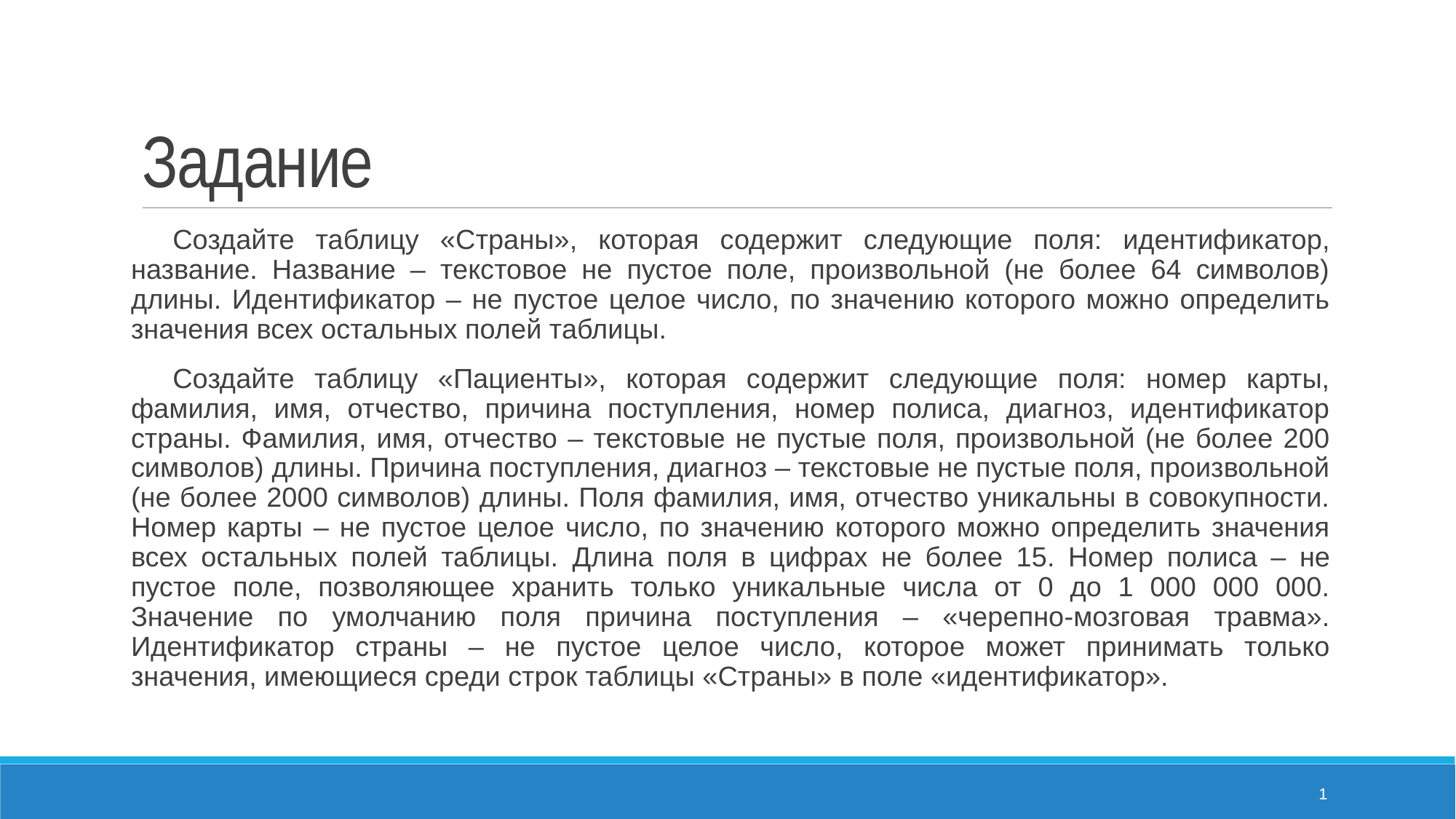

# Задание
Создайте таблицу «Страны», которая содержит следующие поля: идентификатор, название. Название – текстовое не пустое поле, произвольной (не более 64 символов) длины. Идентификатор – не пустое целое число, по значению которого можно определить значения всех остальных полей таблицы.
Создайте таблицу «Пациенты», которая содержит следующие поля: номер карты, фамилия, имя, отчество, причина поступления, номер полиса, диагноз, идентификатор страны. Фамилия, имя, отчество – текстовые не пустые поля, произвольной (не более 200 символов) длины. Причина поступления, диагноз – текстовые не пустые поля, произвольной (не более 2000 символов) длины. Поля фамилия, имя, отчество уникальны в совокупности. Номер карты – не пустое целое число, по значению которого можно определить значения всех остальных полей таблицы. Длина поля в цифрах не более 15. Номер полиса – не пустое поле, позволяющее хранить только уникальные числа от 0 до 1 000 000 000. Значение по умолчанию поля причина поступления – «черепно-мозговая травма». Идентификатор страны – не пустое целое число, которое может принимать только значения, имеющиеся среди строк таблицы «Страны» в поле «идентификатор».

1